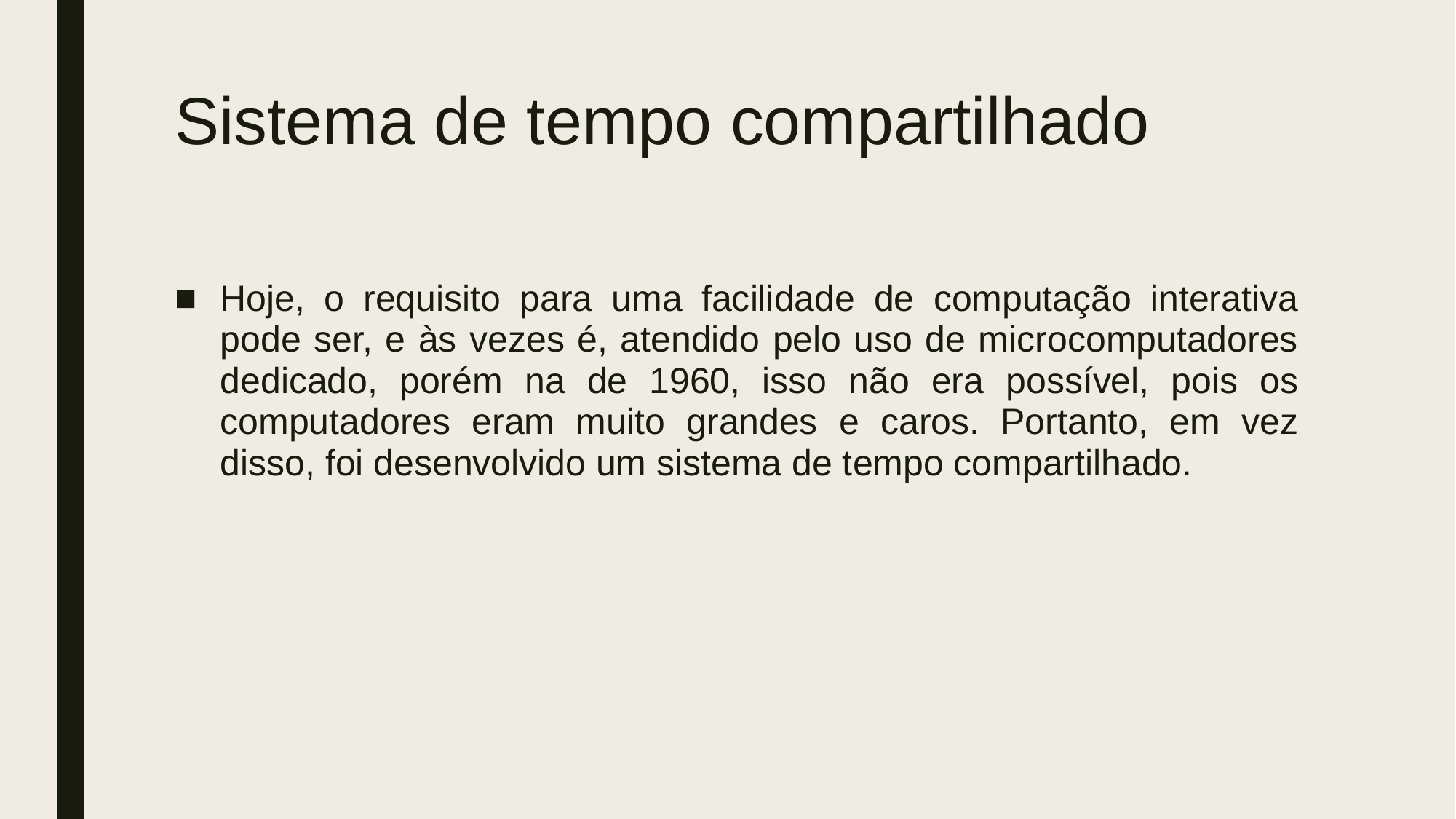

# Sistema de tempo compartilhado
Hoje, o requisito para uma facilidade de computação interativa pode ser, e às vezes é, atendido pelo uso de microcomputadores dedicado, porém na de 1960, isso não era possível, pois os computadores eram muito grandes e caros. Portanto, em vez disso, foi desenvolvido um sistema de tempo compartilhado.